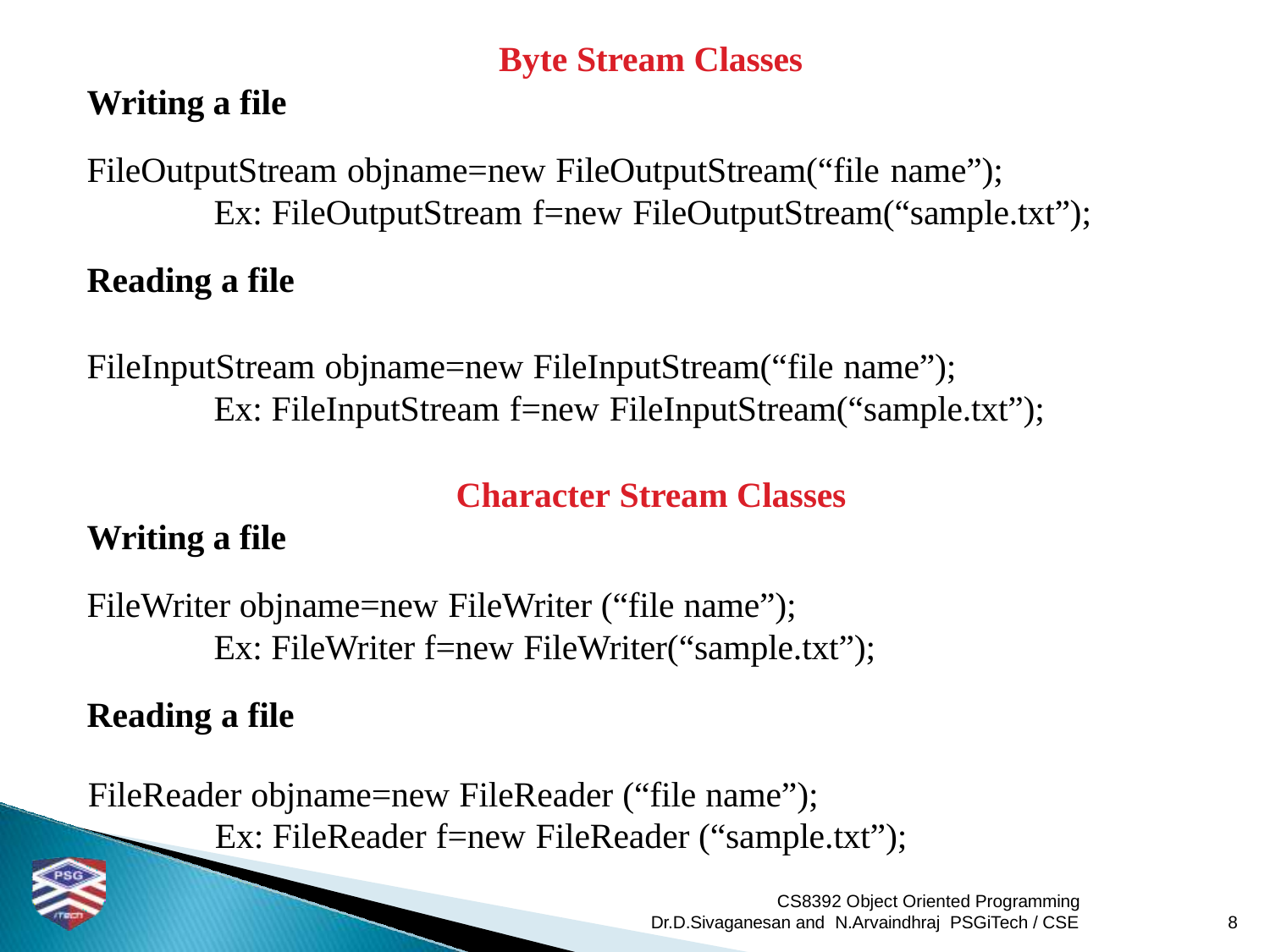

# Byte Stream Classes
Writing a file
FileOutputStream objname=new FileOutputStream(“file name”);
Ex: FileOutputStream f=new FileOutputStream(“sample.txt”);
Reading a file

FileInputStream objname=new FileInputStream(“file name”);
Ex: FileInputStream f=new FileInputStream(“sample.txt”);

Character Stream Classes
Writing a file
FileWriter objname=new FileWriter (“file name”);
Ex: FileWriter f=new FileWriter(“sample.txt”);
Reading a file
FileReader objname=new FileReader (“file name”);
Ex: FileReader f=new FileReader (“sample.txt”);
CS8392 Object Oriented Programming
Dr.D.Sivaganesan and N.Arvaindhraj PSGiTech / CSE
8